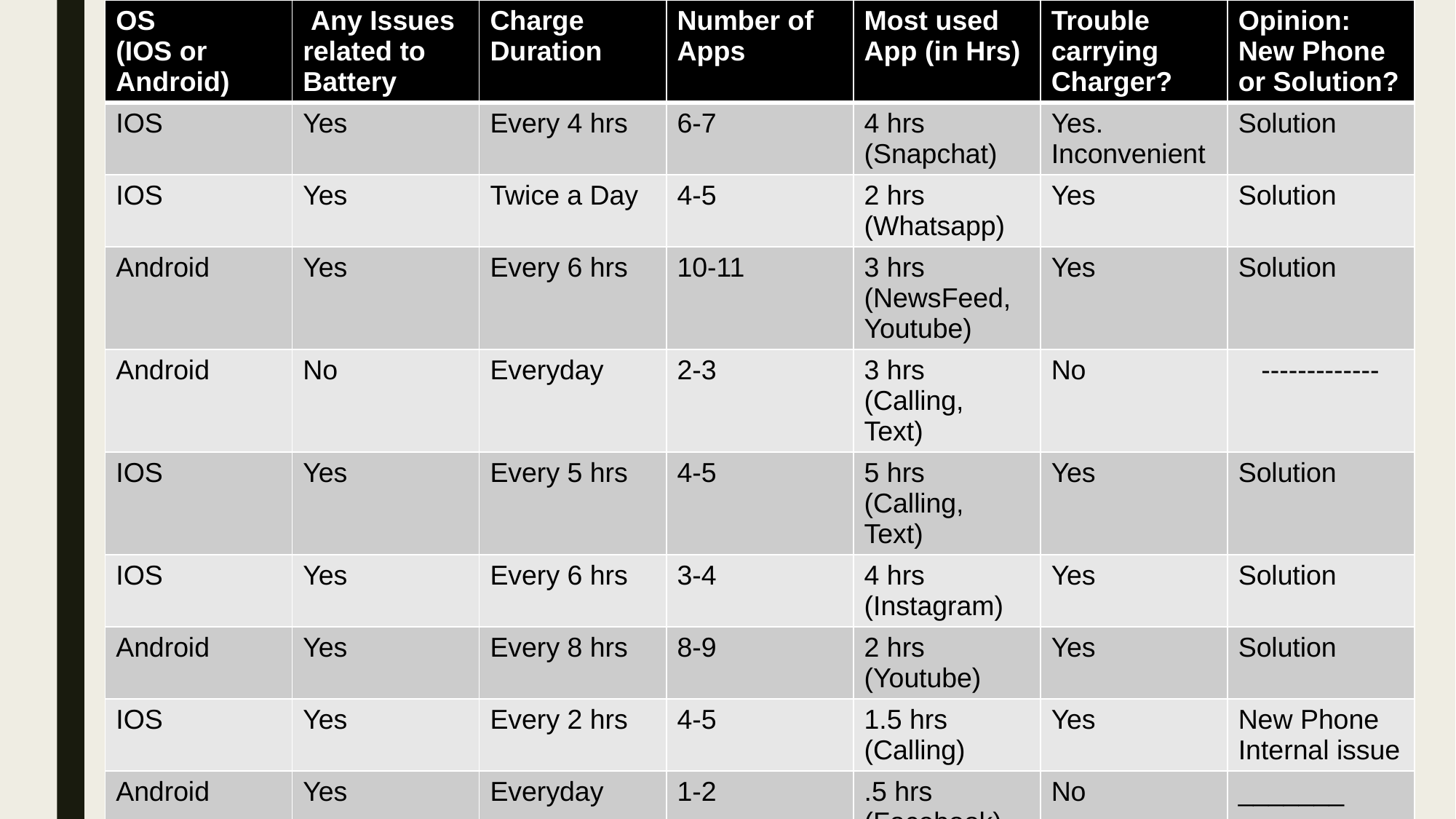

| OS (IOS or Android) | Any Issues related to Battery | Charge Duration | Number of Apps | Most used App (in Hrs) | Trouble carrying Charger? | Opinion: New Phone or Solution? |
| --- | --- | --- | --- | --- | --- | --- |
| IOS | Yes | Every 4 hrs | 6-7 | 4 hrs (Snapchat) | Yes. Inconvenient | Solution |
| IOS | Yes | Twice a Day | 4-5 | 2 hrs (Whatsapp) | Yes | Solution |
| Android | Yes | Every 6 hrs | 10-11 | 3 hrs (NewsFeed, Youtube) | Yes | Solution |
| Android | No | Everyday | 2-3 | 3 hrs (Calling, Text) | No | ------------- |
| IOS | Yes | Every 5 hrs | 4-5 | 5 hrs (Calling, Text) | Yes | Solution |
| IOS | Yes | Every 6 hrs | 3-4 | 4 hrs (Instagram) | Yes | Solution |
| Android | Yes | Every 8 hrs | 8-9 | 2 hrs (Youtube) | Yes | Solution |
| IOS | Yes | Every 2 hrs | 4-5 | 1.5 hrs (Calling) | Yes | New Phone Internal issue |
| Android | Yes | Everyday | 1-2 | .5 hrs (Facebook) | No | \_\_\_\_\_\_\_ |
| Android | Yes | Every 6 hours | 3-4 | 2 hrs (FB, Tiwtter) | Yes | Solution |